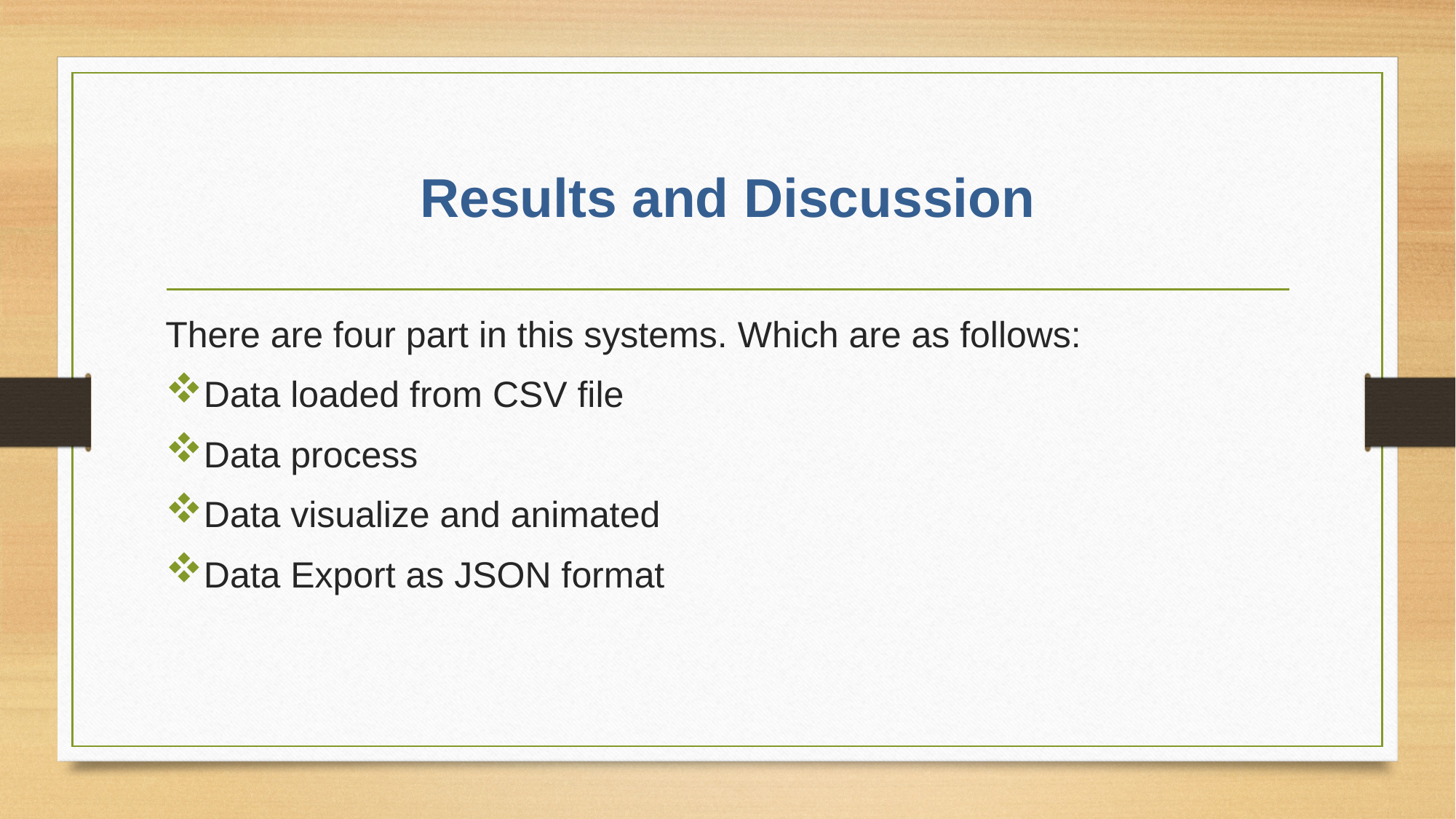

# Results and Discussion
There are four part in this systems. Which are as follows:
Data loaded from CSV file
Data process
Data visualize and animated
Data Export as JSON format